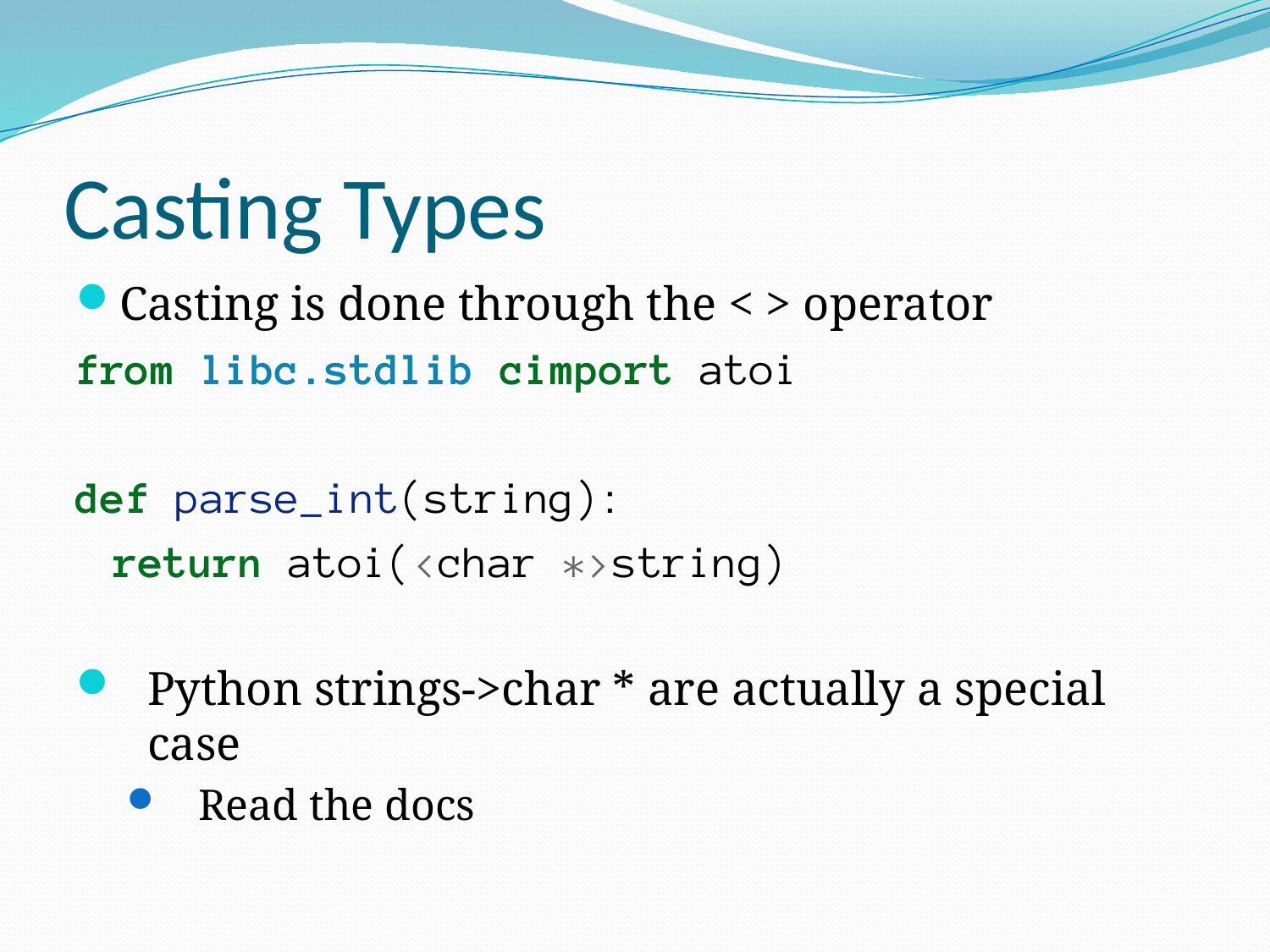

# Casting Types
Casting is done through the < > operator
from libc.stdlib cimport atoi

def parse_int(string):
	return atoi(<char *>string)

Python strings->char * are actually a special case
Read the docs